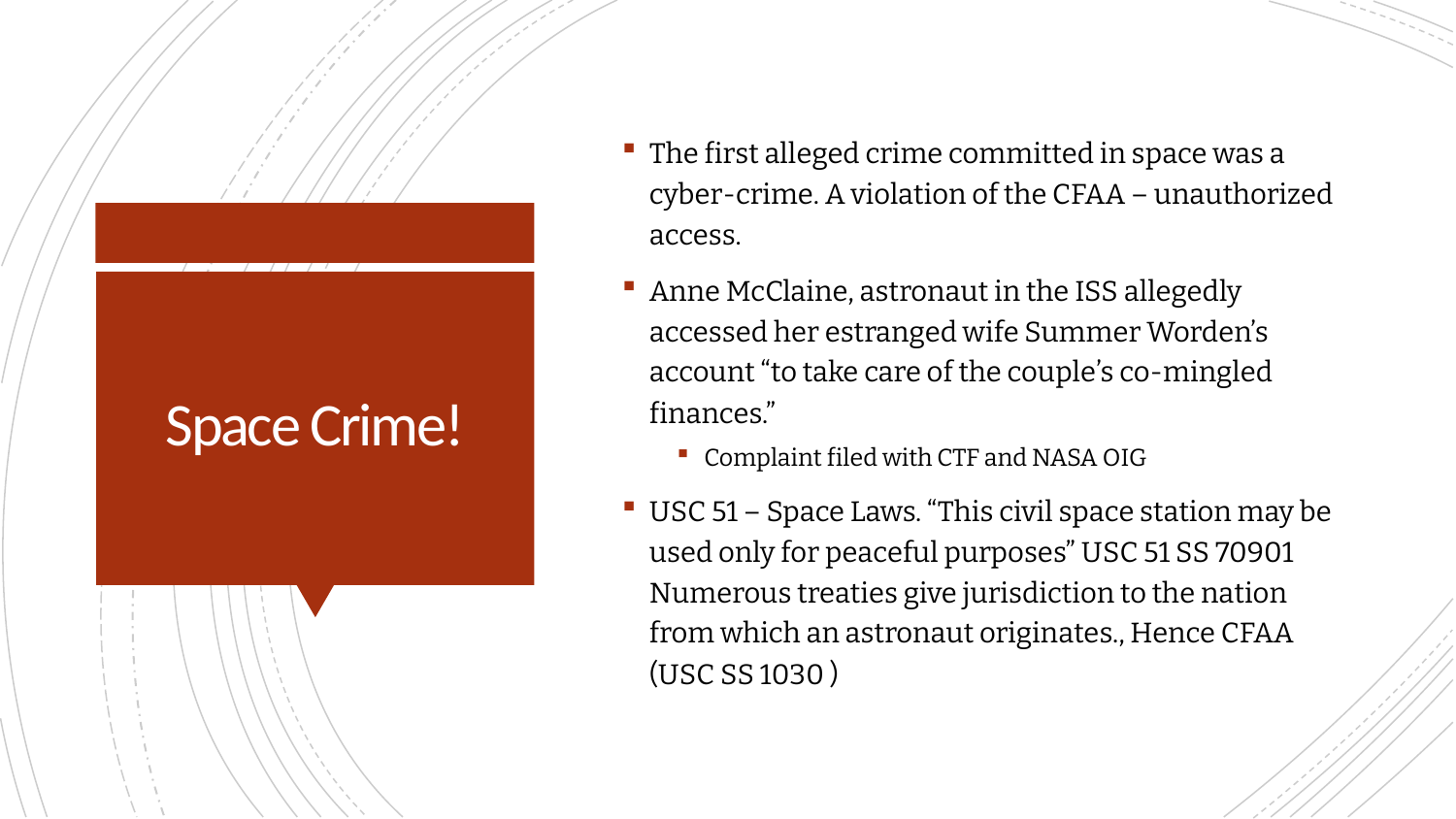

The first alleged crime committed in space was a cyber-crime. A violation of the CFAA – unauthorized access.
Anne McClaine, astronaut in the ISS allegedly accessed her estranged wife Summer Worden’s account “to take care of the couple’s co-mingled finances.”
Complaint filed with CTF and NASA OIG
USC 51 – Space Laws. “This civil space station may be used only for peaceful purposes” USC 51 SS 70901 Numerous treaties give jurisdiction to the nation from which an astronaut originates., Hence CFAA (USC SS 1030 )
# Space Crime!